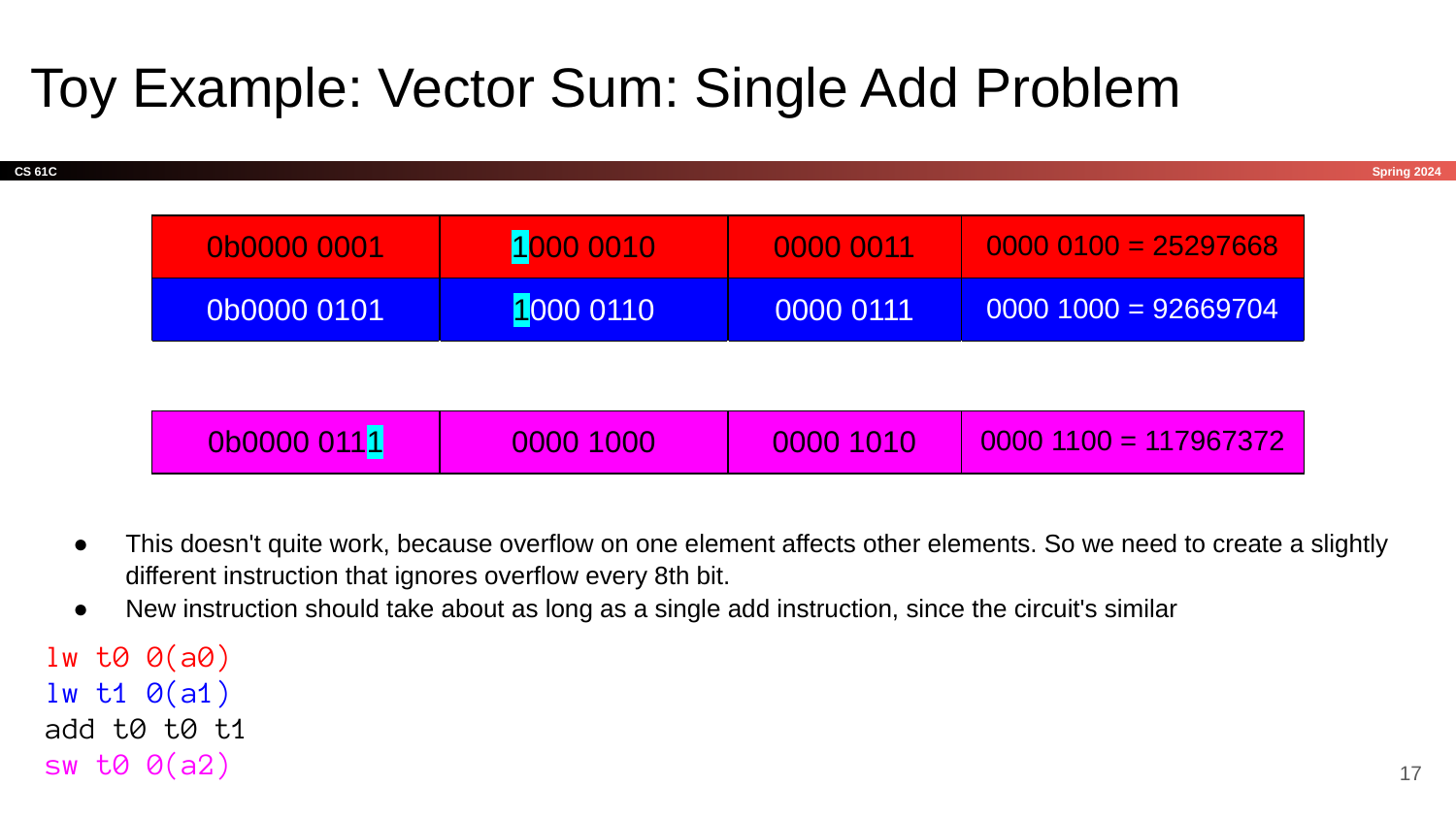

# Toy Example: Vector Sum: Single Add Problem
| 0b0000 0001 | 1000 0010 | 0000 0011 | 0000 0100 = 25297668 |
| --- | --- | --- | --- |
| 0b0000 0101 | 1000 0110 | 0000 0111 | 0000 1000 = 92669704 |
|  |  |  |  |
| 0b0000 0111 | 0000 1000 | 0000 1010 | 0000 1100 = 117967372 |
This doesn't quite work, because overflow on one element affects other elements. So we need to create a slightly different instruction that ignores overflow every 8th bit.
New instruction should take about as long as a single add instruction, since the circuit's similar
lw t0 0(a0)
lw t1 0(a1)
add t0 t0 t1
sw t0 0(a2)
17